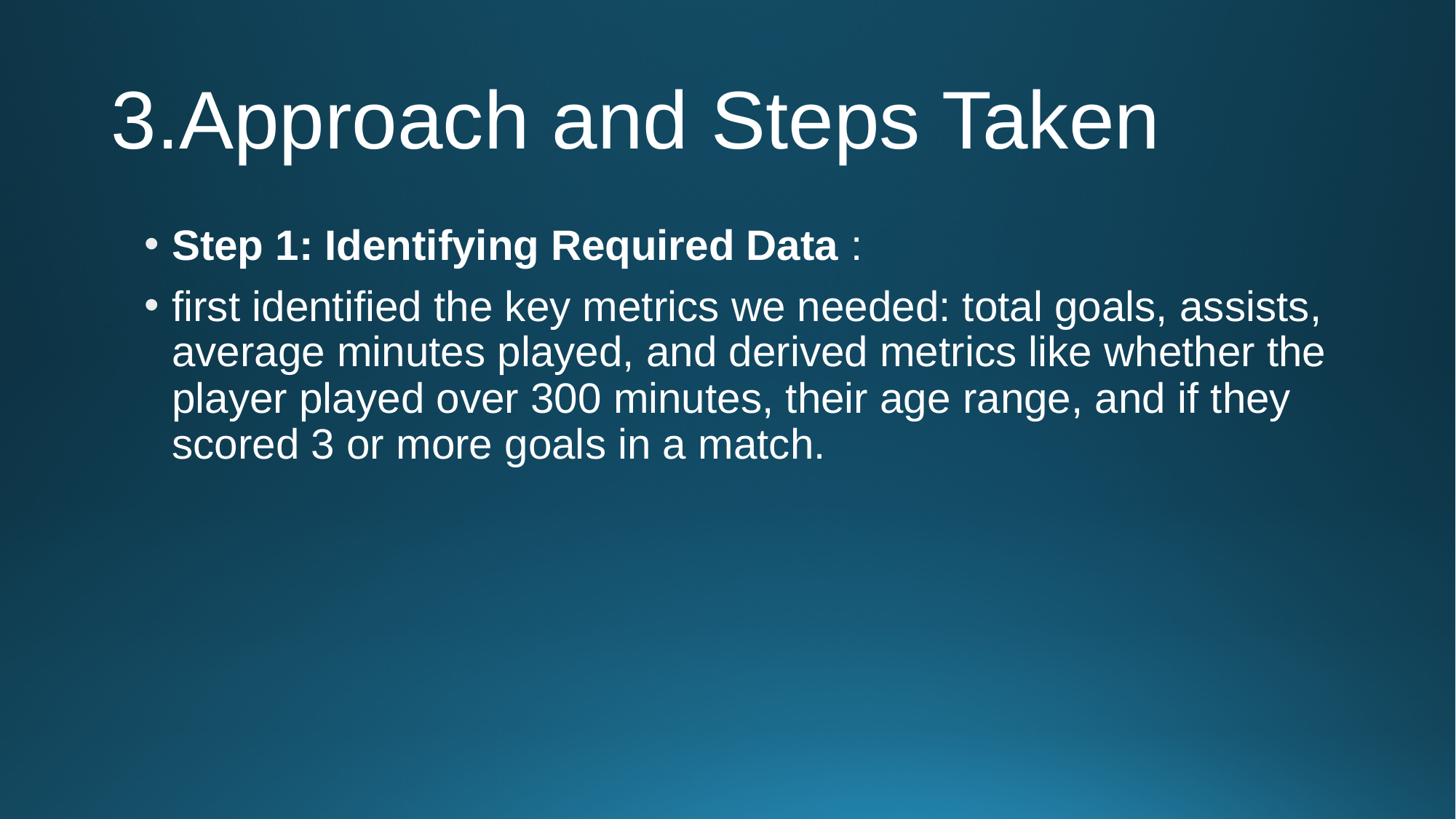

# 3.Approach and Steps Taken
Step 1: Identifying Required Data :
first identified the key metrics we needed: total goals, assists, average minutes played, and derived metrics like whether the player played over 300 minutes, their age range, and if they scored 3 or more goals in a match.